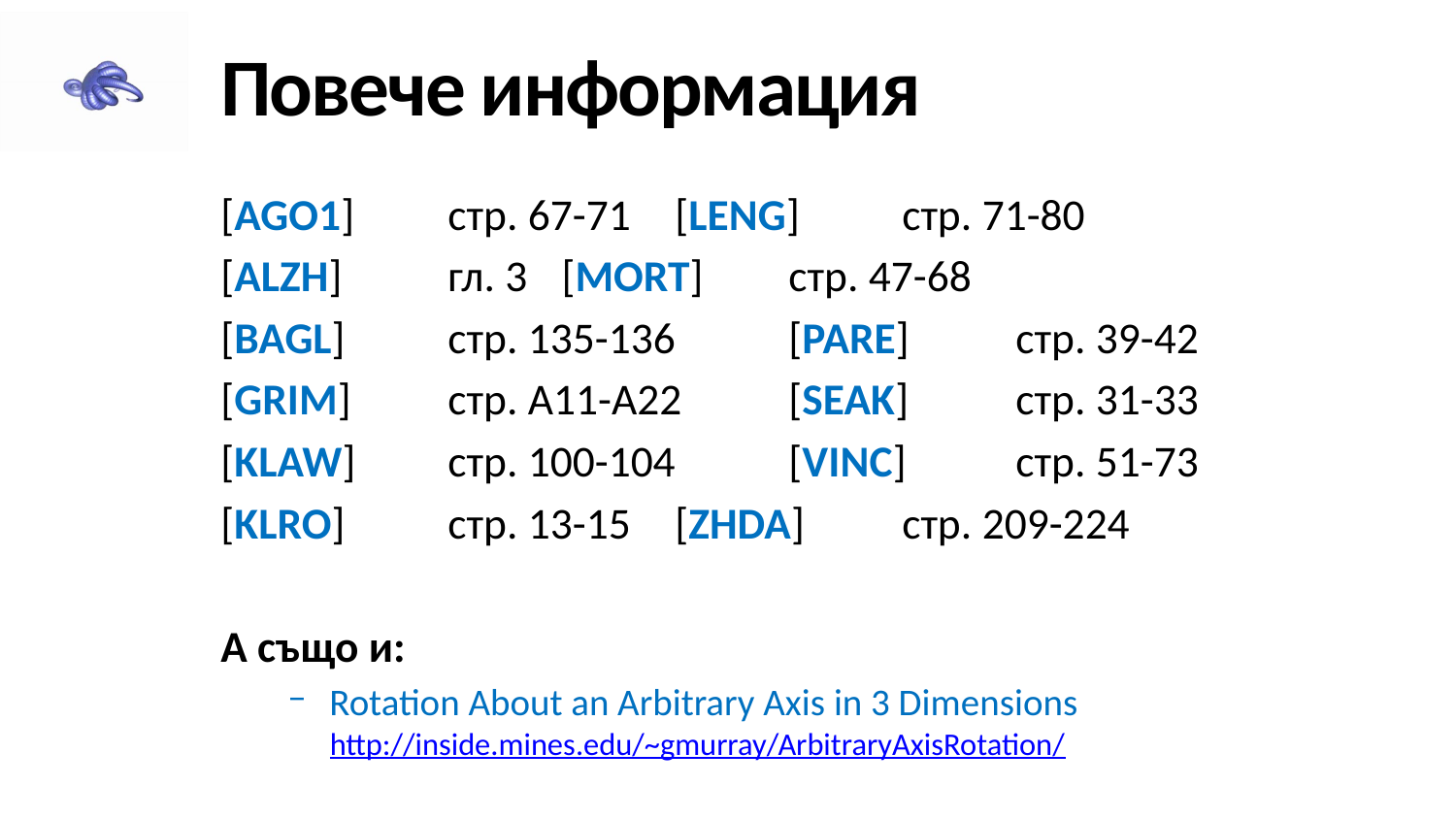

# Повече информация
[AGO1]	стр. 67-71	[LENG]	стр. 71-80
[ALZH]	гл. 3	[MORT]	стр. 47-68
[BAGL]	стр. 135-136	[PARE]	стр. 39-42
[GRIM]	стр. A11-A22	[SEAK]	стр. 31-33
[KLAW]	стр. 100-104	[VINC]	стр. 51-73
[KLRO]	стр. 13-15	[ZHDA]	стр. 209-224

А също и:
Rotation About an Arbitrary Axis in 3 Dimensions
http://inside.mines.edu/~gmurray/ArbitraryAxisRotation/